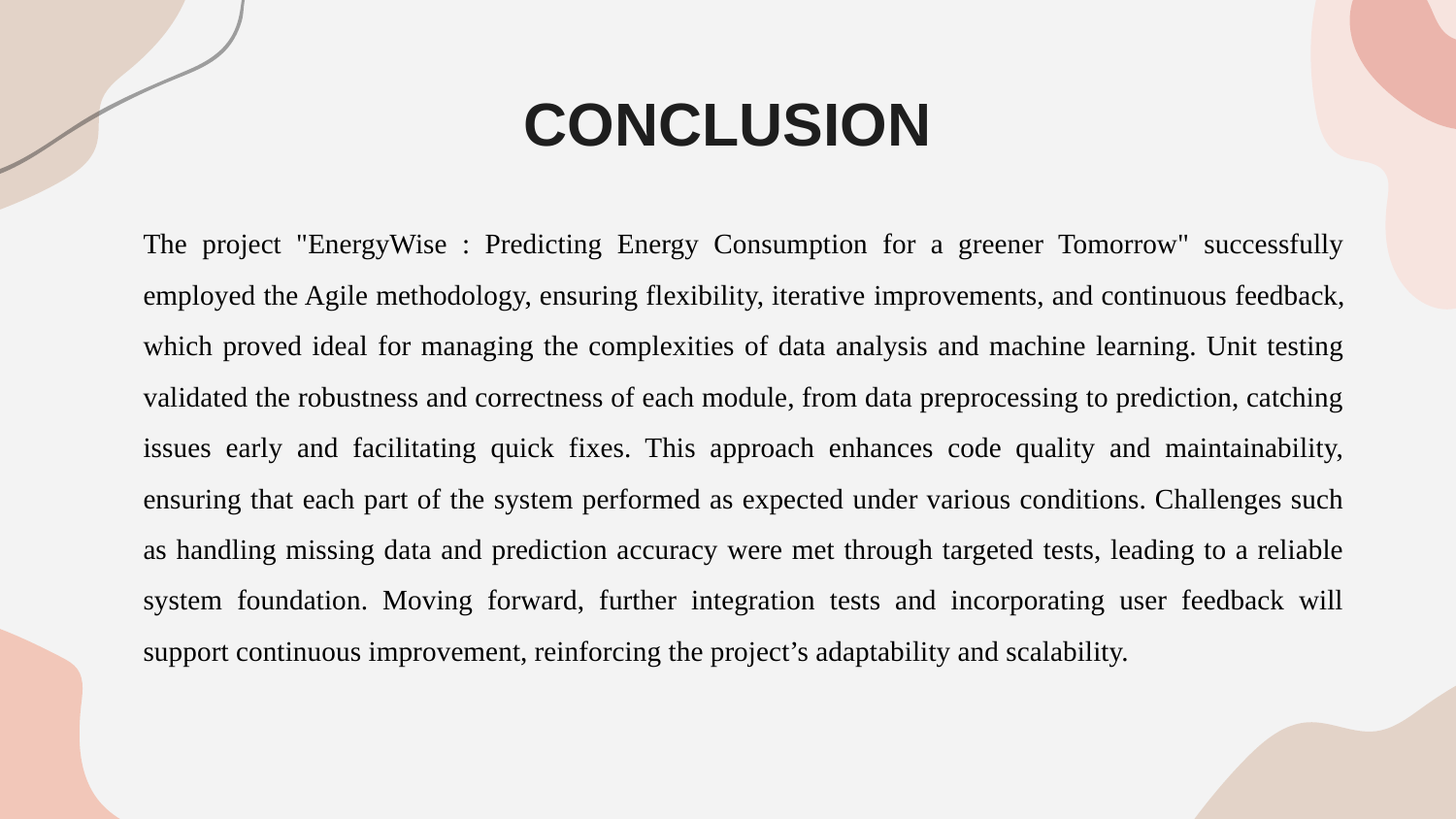

CONCLUSION
The project "EnergyWise : Predicting Energy Consumption for a greener Tomorrow" successfully employed the Agile methodology, ensuring flexibility, iterative improvements, and continuous feedback, which proved ideal for managing the complexities of data analysis and machine learning. Unit testing validated the robustness and correctness of each module, from data preprocessing to prediction, catching issues early and facilitating quick fixes. This approach enhances code quality and maintainability, ensuring that each part of the system performed as expected under various conditions. Challenges such as handling missing data and prediction accuracy were met through targeted tests, leading to a reliable system foundation. Moving forward, further integration tests and incorporating user feedback will support continuous improvement, reinforcing the project’s adaptability and scalability.